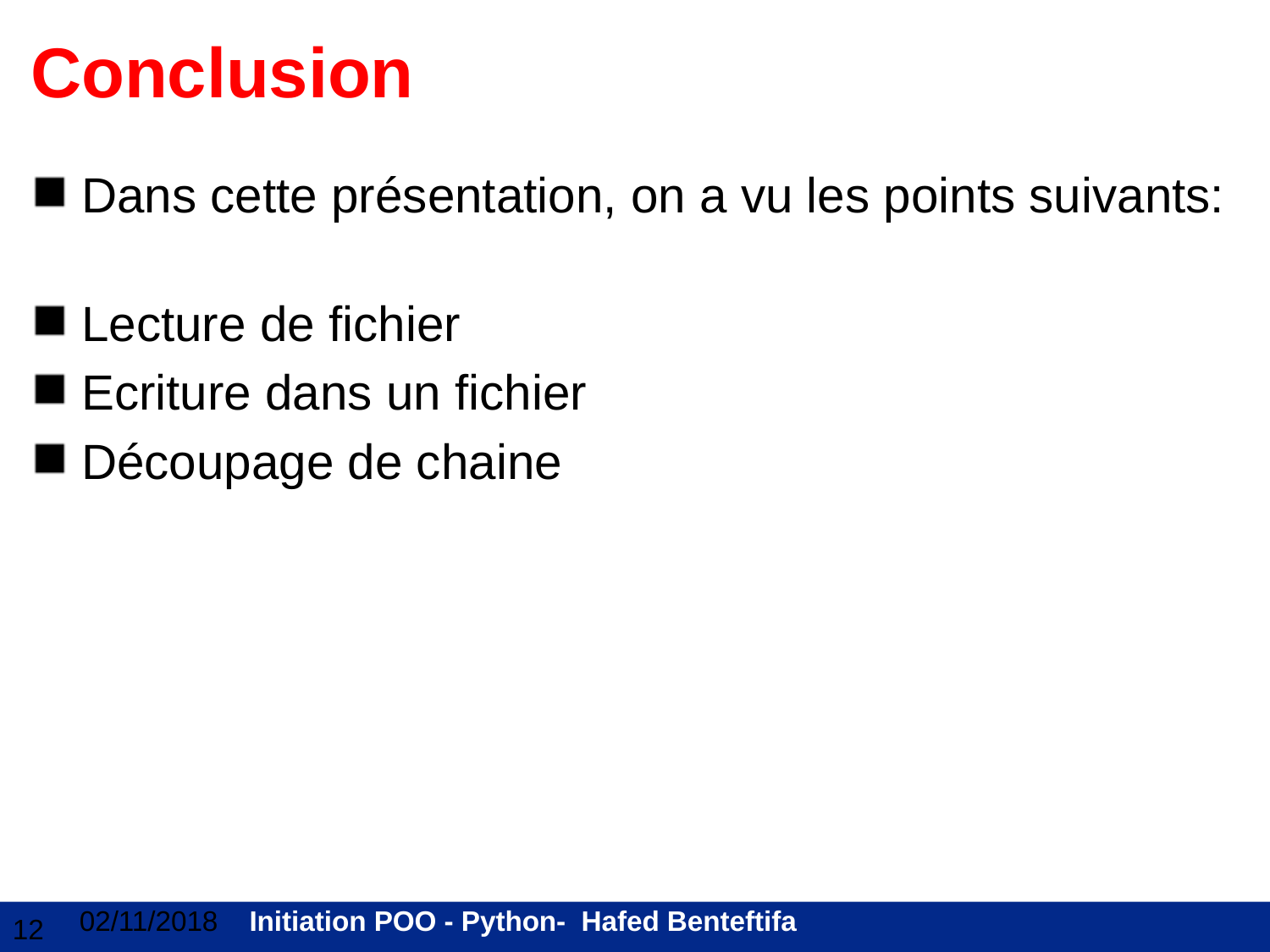

# Conclusion
Dans cette présentation, on a vu les points suivants:
Lecture de fichier
Ecriture dans un fichier
Découpage de chaine